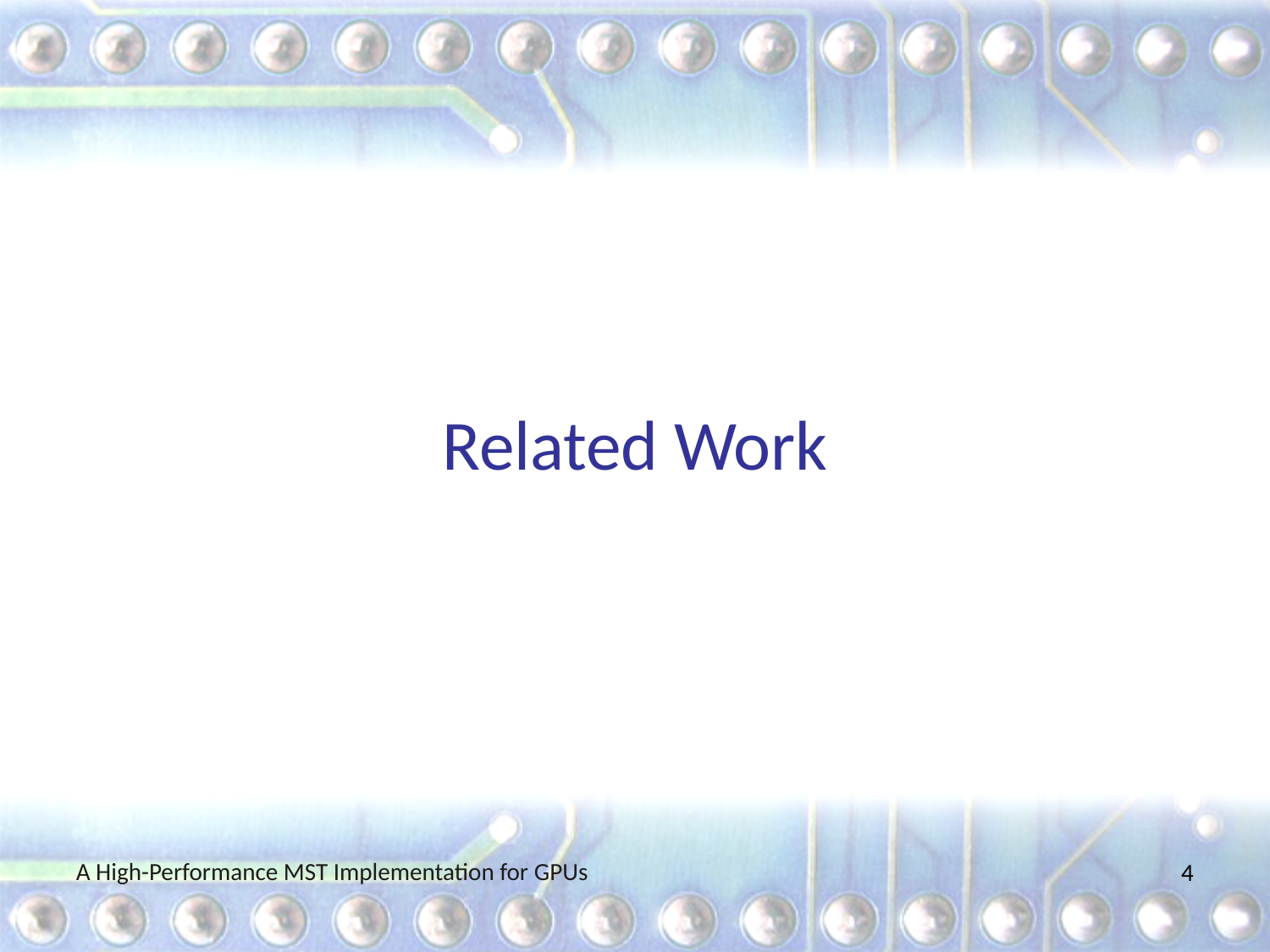

# Related Work
A High-Performance MST Implementation for GPUs
4